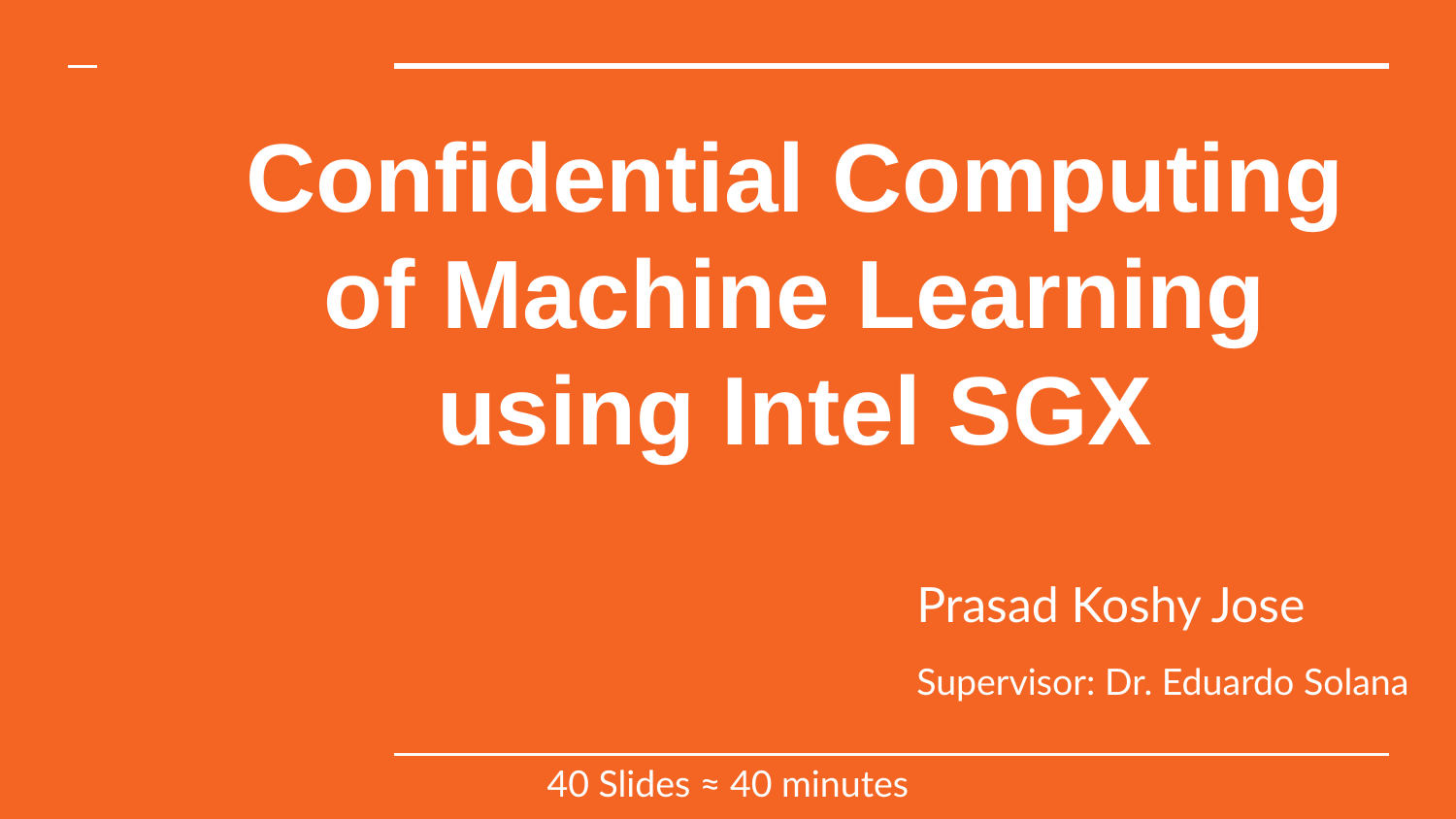

# Confidential Computing of Machine Learning using Intel SGX
Prasad Koshy Jose
Supervisor: Dr. Eduardo Solana
40 Slides ≈ 40 minutes